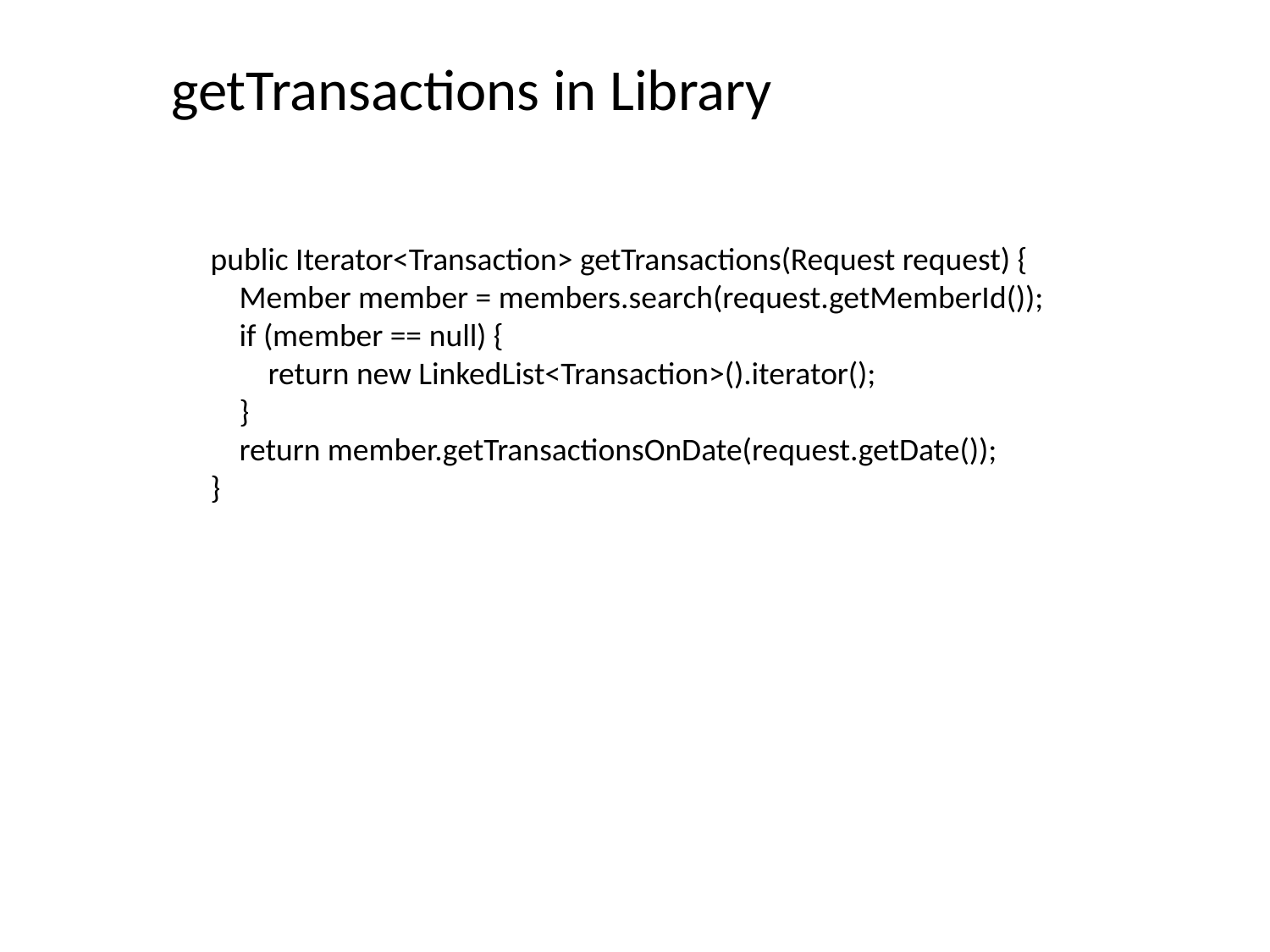

# getTransactions in Library

    public Iterator<Transaction> getTransactions(Request request) {
        Member member = members.search(request.getMemberId());
        if (member == null) {
            return new LinkedList<Transaction>().iterator();
        }
        return member.getTransactionsOnDate(request.getDate());
    }